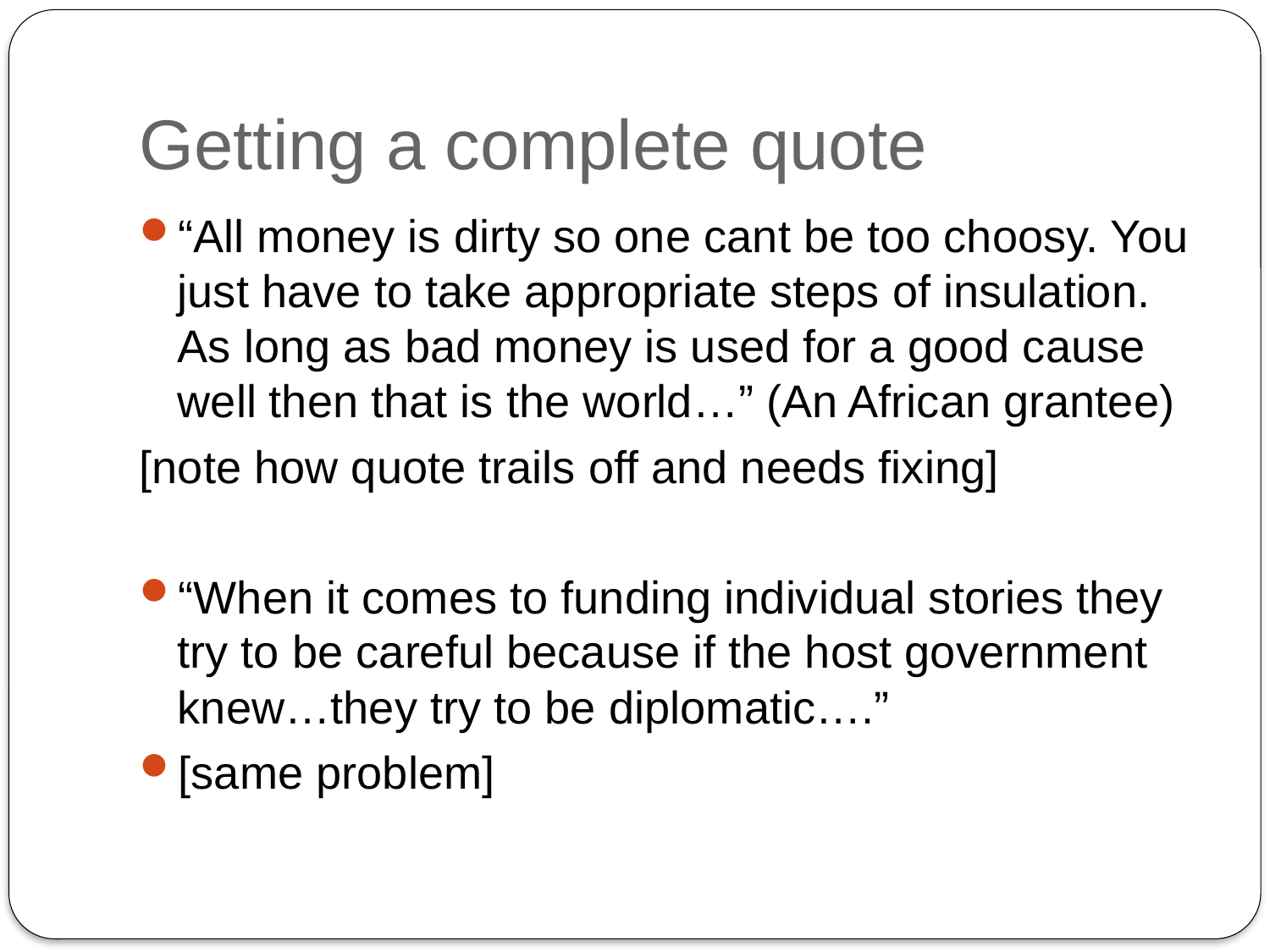

# Getting a complete quote
“All money is dirty so one cant be too choosy. You just have to take appropriate steps of insulation. As long as bad money is used for a good cause well then that is the world…” (An African grantee)
[note how quote trails off and needs fixing]

“When it comes to funding individual stories they try to be careful because if the host government knew…they try to be diplomatic….”
[same problem]